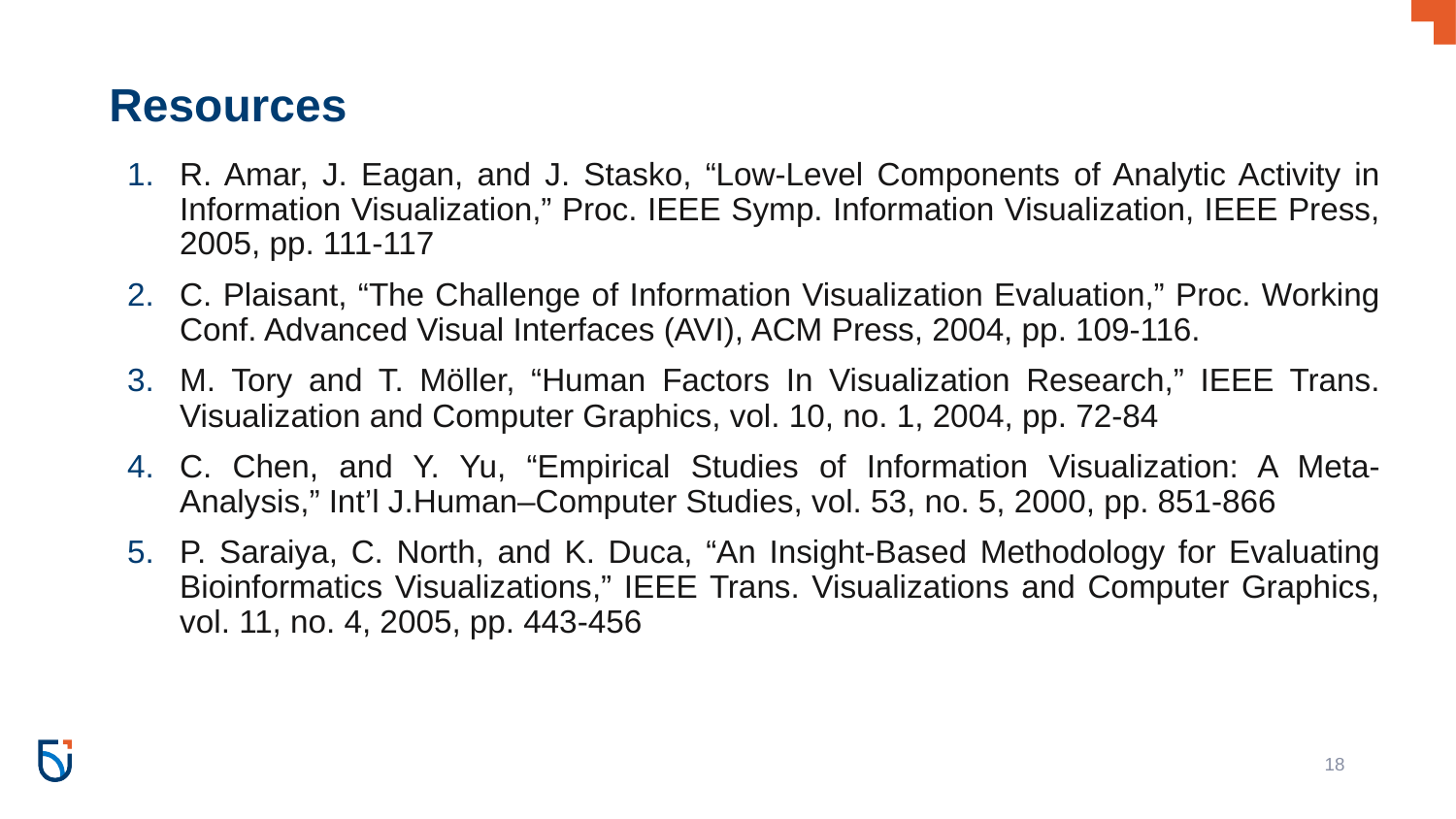

# Resources
R. Amar, J. Eagan, and J. Stasko, “Low-Level Components of Analytic Activity in Information Visualization,” Proc. IEEE Symp. Information Visualization, IEEE Press, 2005, pp. 111-117
C. Plaisant, “The Challenge of Information Visualization Evaluation,” Proc. Working Conf. Advanced Visual Interfaces (AVI), ACM Press, 2004, pp. 109-116.
M. Tory and T. Möller, “Human Factors In Visualization Research,” IEEE Trans. Visualization and Computer Graphics, vol. 10, no. 1, 2004, pp. 72-84
C. Chen, and Y. Yu, “Empirical Studies of Information Visualization: A Meta-Analysis,” Int’l J.Human–Computer Studies, vol. 53, no. 5, 2000, pp. 851-866
P. Saraiya, C. North, and K. Duca, “An Insight-Based Methodology for Evaluating Bioinformatics Visualizations,” IEEE Trans. Visualizations and Computer Graphics, vol. 11, no. 4, 2005, pp. 443-456
18